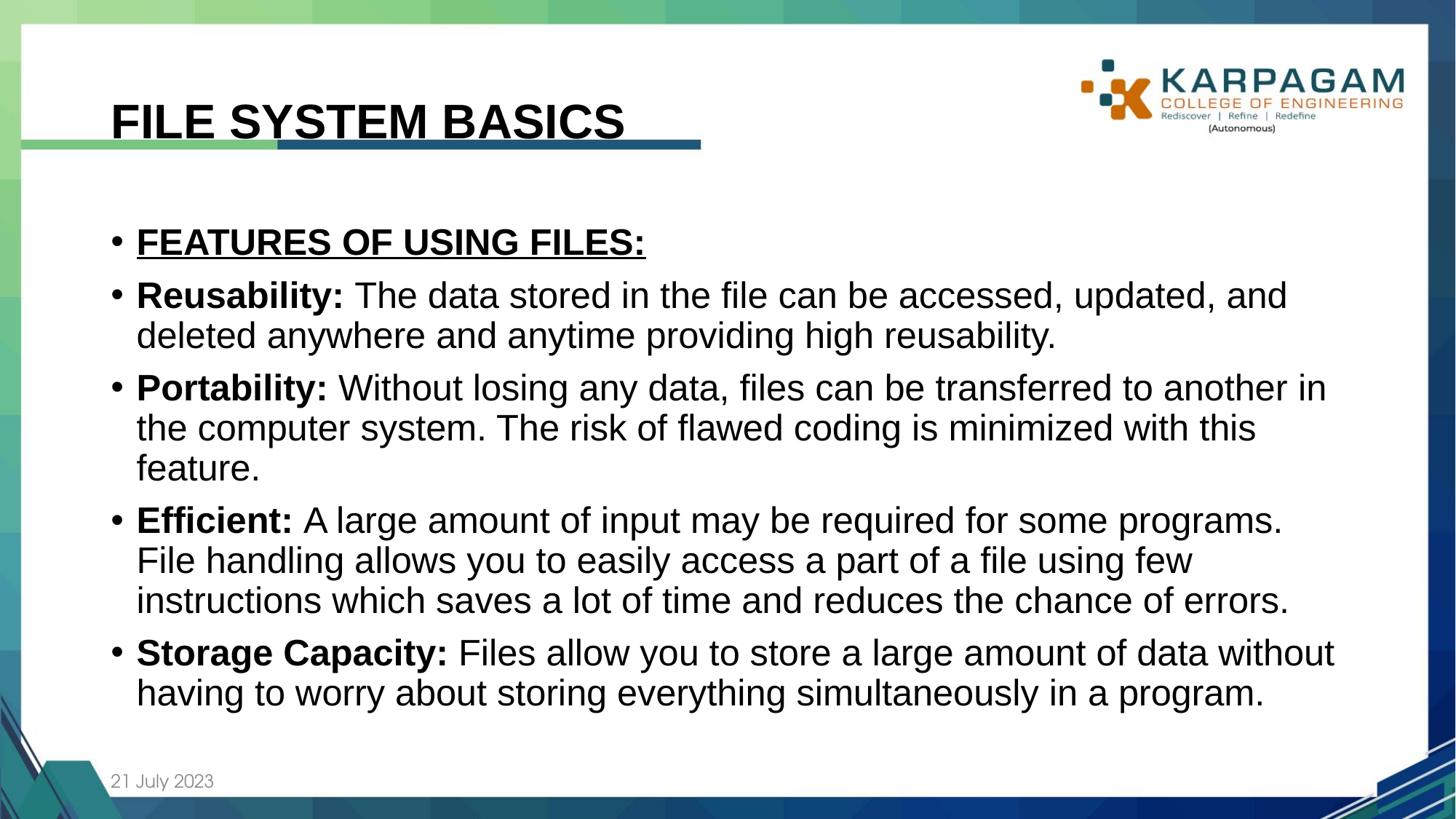

# FILE SYSTEM BASICS
FEATURES OF USING FILES:
Reusability: The data stored in the file can be accessed, updated, and deleted anywhere and anytime providing high reusability.
Portability: Without losing any data, files can be transferred to another in the computer system. The risk of flawed coding is minimized with this feature.
Efficient: A large amount of input may be required for some programs. File handling allows you to easily access a part of a file using few instructions which saves a lot of time and reduces the chance of errors.
Storage Capacity: Files allow you to store a large amount of data without having to worry about storing everything simultaneously in a program.
21 July 2023